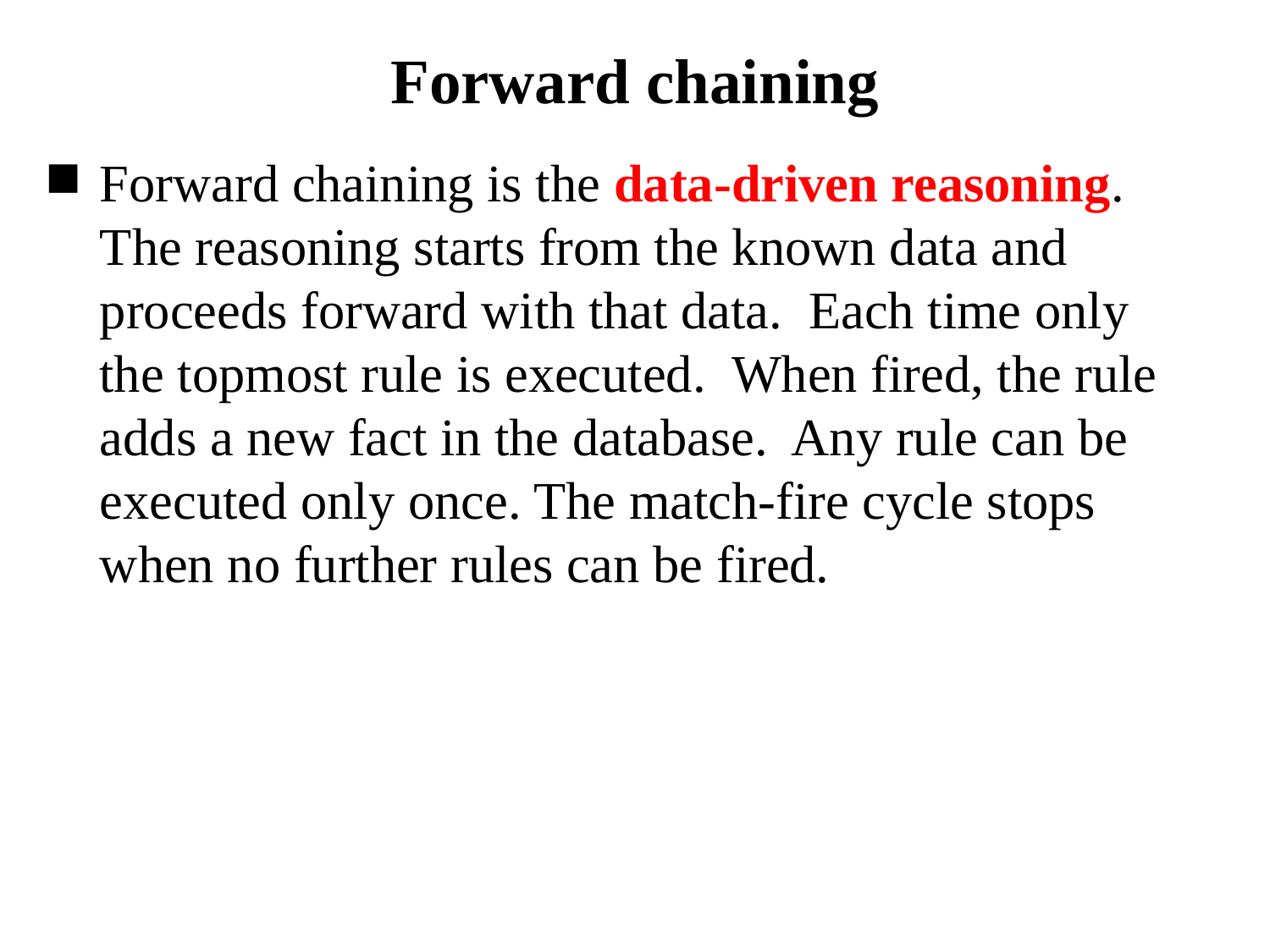

Forward chaining
Forward chaining is the data-driven reasoning.  The reasoning starts from the known data and proceeds forward with that data.  Each time only the topmost rule is executed.  When fired, the rule adds a new fact in the database.  Any rule can be executed only once. The match-fire cycle stops when no further rules can be fired.